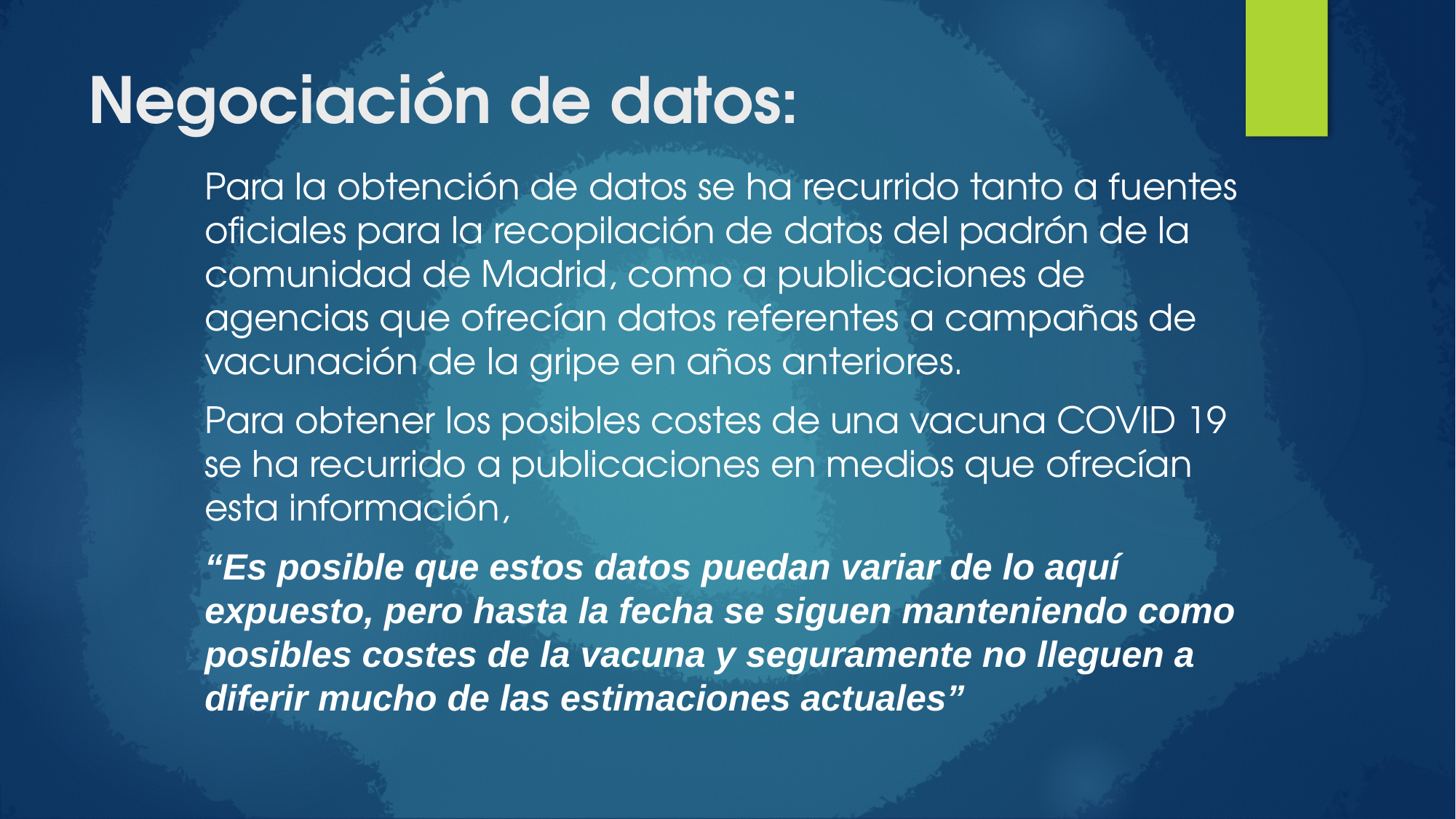

# Negociación de datos:
Para la obtención de datos se ha recurrido tanto a fuentes oficiales para la recopilación de datos del padrón de la comunidad de Madrid, como a publicaciones de agencias que ofrecían datos referentes a campañas de vacunación de la gripe en años anteriores.
Para obtener los posibles costes de una vacuna COVID 19 se ha recurrido a publicaciones en medios que ofrecían esta información,
“Es posible que estos datos puedan variar de lo aquí expuesto, pero hasta la fecha se siguen manteniendo como posibles costes de la vacuna y seguramente no lleguen a diferir mucho de las estimaciones actuales”